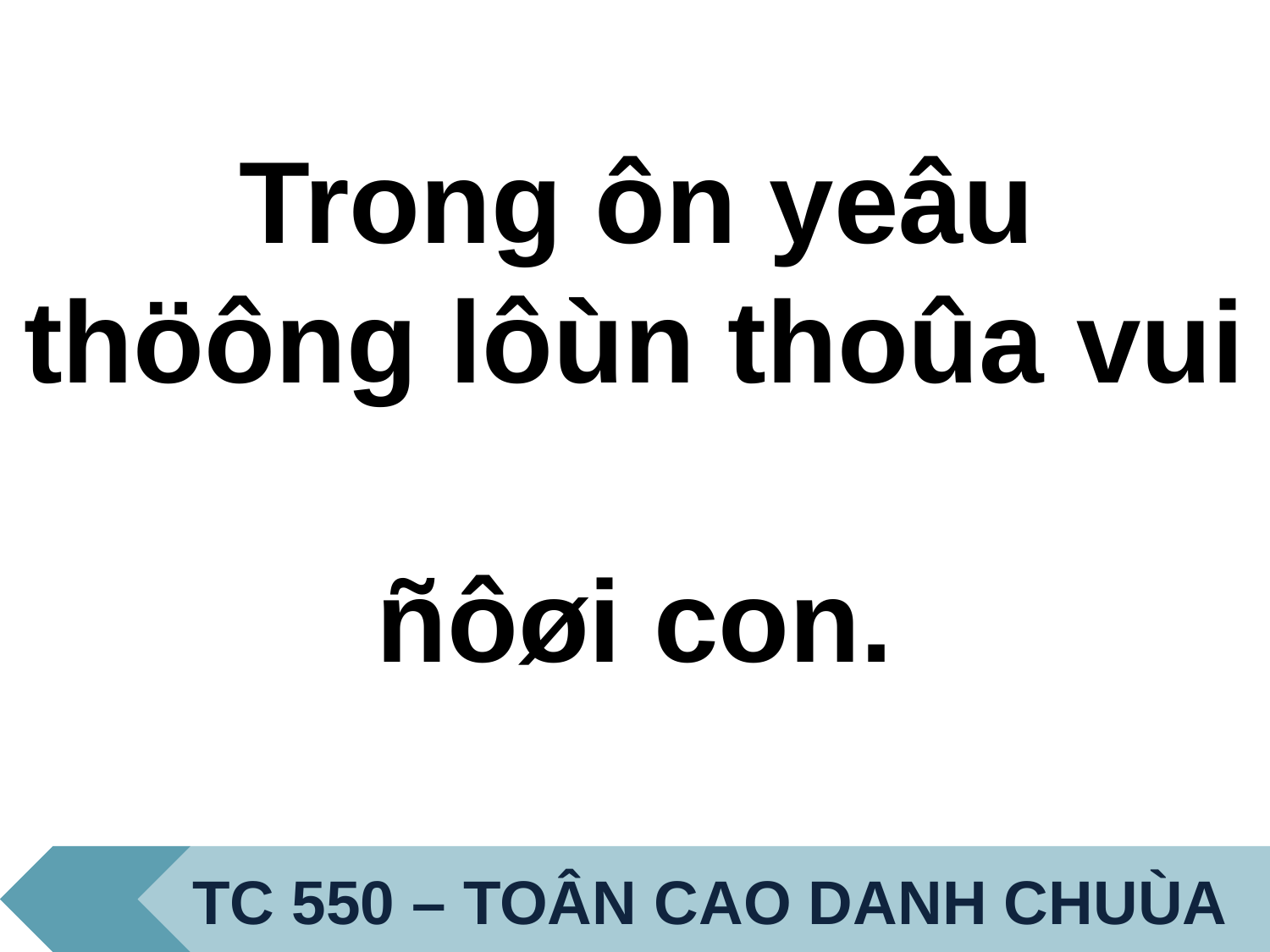

Trong ôn yeâu
thöông lôùn thoûa vui
ñôøi con.
TC 550 – TOÂN CAO DANH CHUÙA